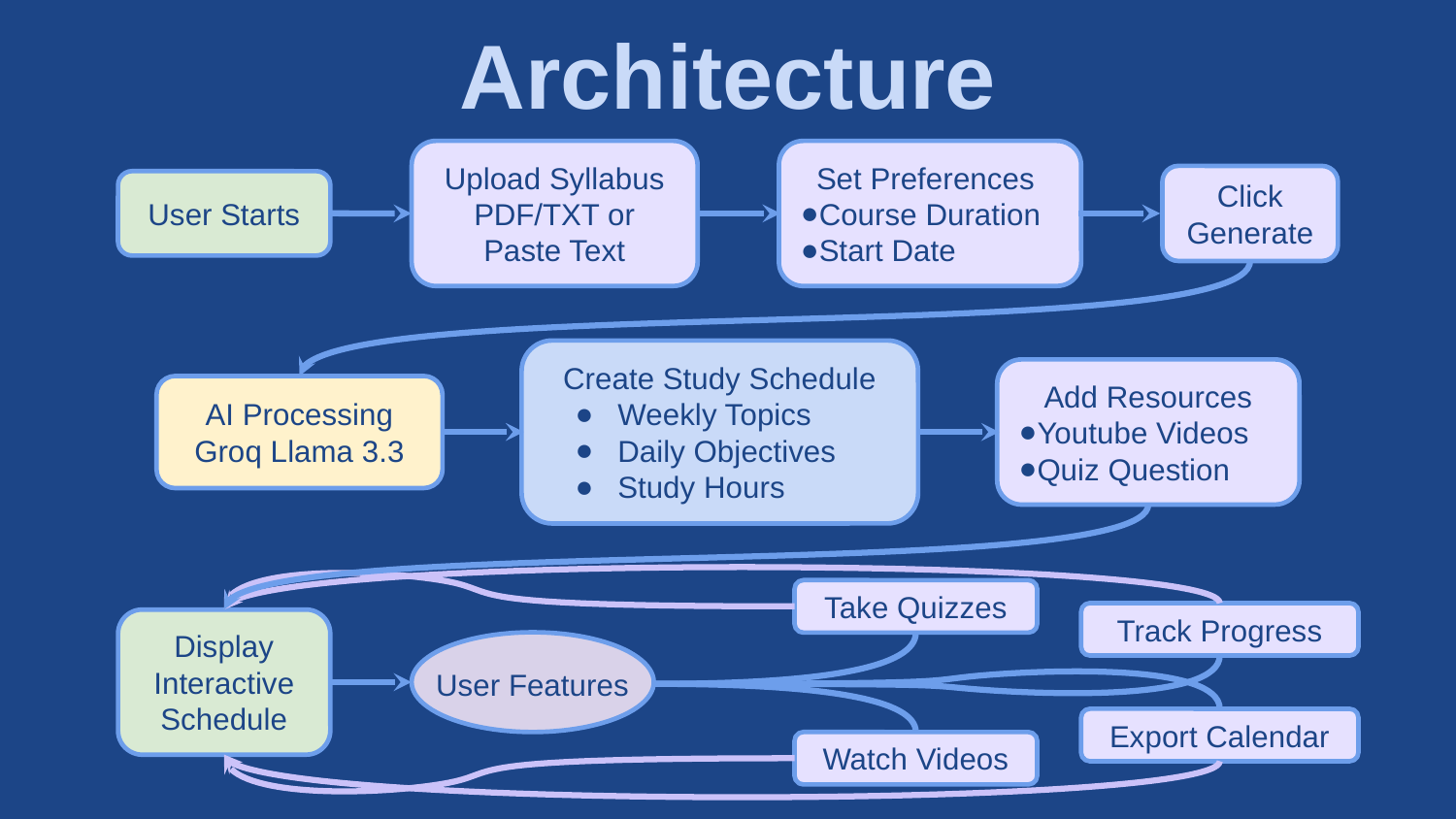

Architecture
Upload Syllabus PDF/TXT or Paste Text
Set Preferences
Course Duration
Start Date
Click Generate
User Starts
Create Study Schedule
Weekly Topics
Daily Objectives
Study Hours
Add Resources
Youtube Videos
Quiz Question
AI Processing
Groq Llama 3.3
Take Quizzes
Track Progress
Display Interactive Schedule

User Features
Export Calendar
Watch Videos